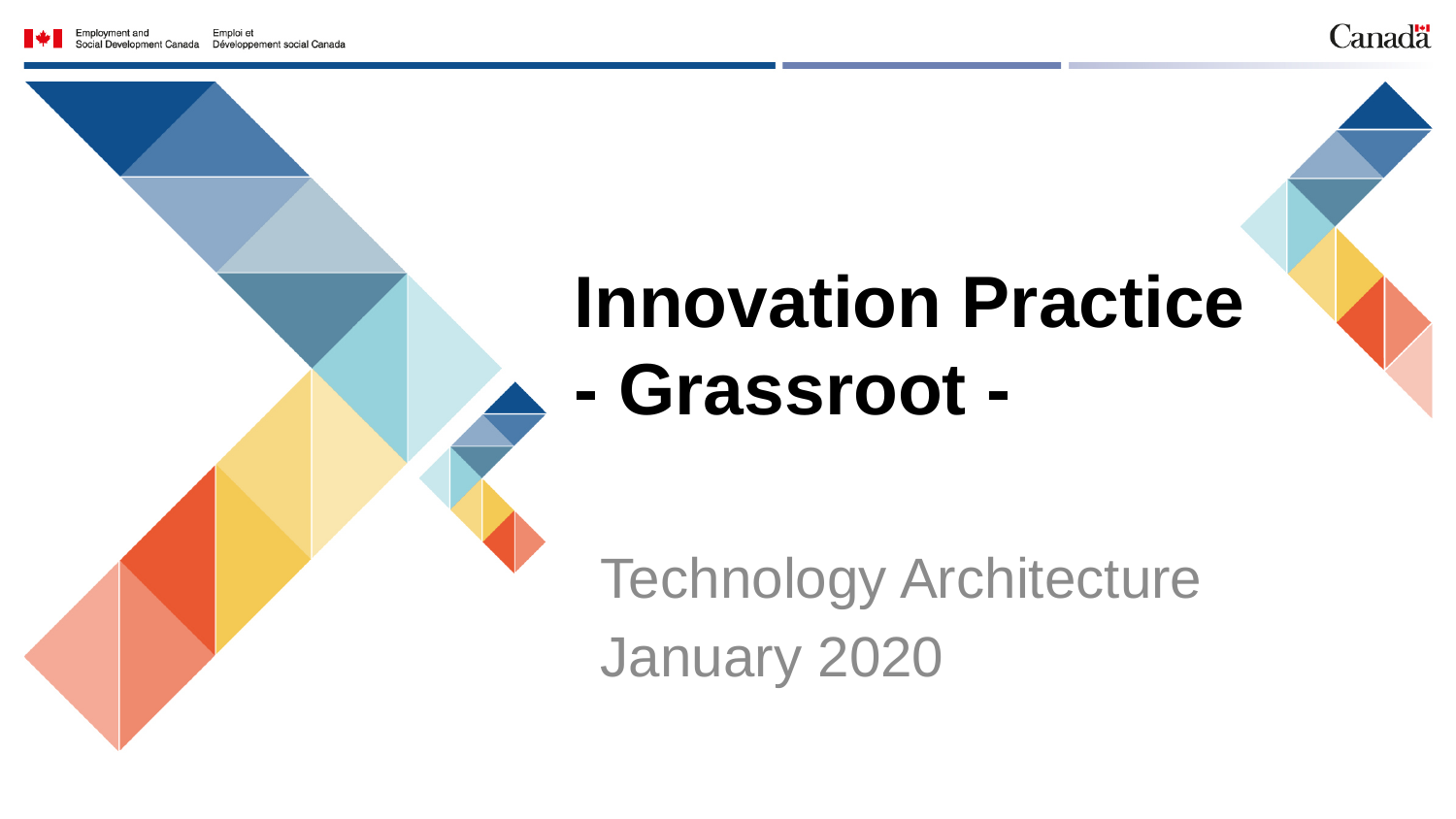

# Innovation Practice - Grassroot -
Technology Architecture
January 2020